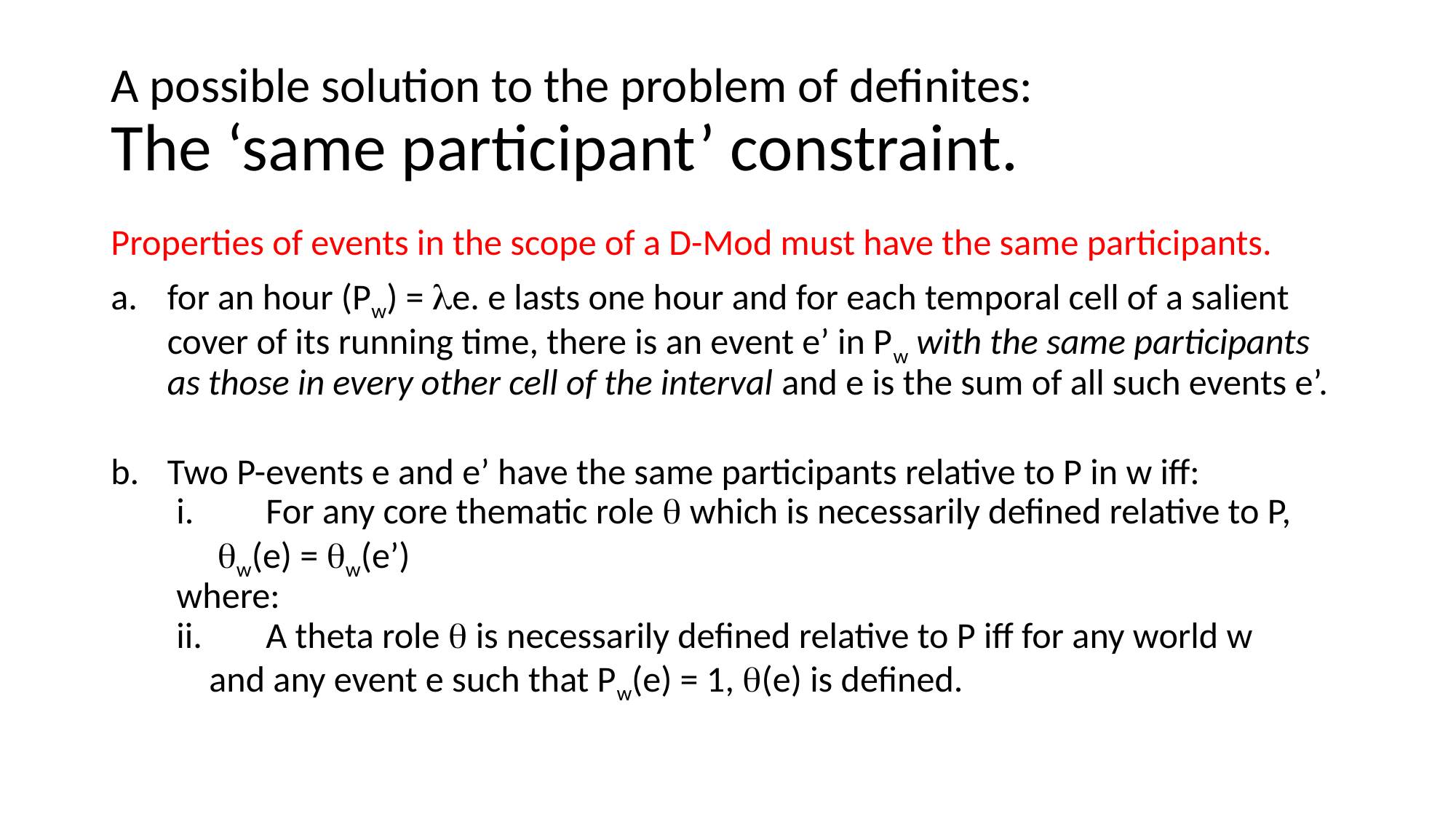

# A possible solution to the problem of definites: The ‘same participant’ constraint.
Properties of events in the scope of a D-Mod must have the same participants.
for an hour (Pw) = λe. e lasts one hour and for each temporal cell of a salient cover of its running time, there is an event e’ in Pw with the same participants as those in every other cell of the interval and e is the sum of all such events e’.

Two P-events e and e’ have the same participants relative to P in w iff:
        i.	For any core thematic role θ which is necessarily defined relative to P,
             θw(e) = θw(e’)
        where:
        ii.	A theta role θ is necessarily defined relative to P iff for any world w
            and any event e such that Pw(e) = 1, θ(e) is defined.